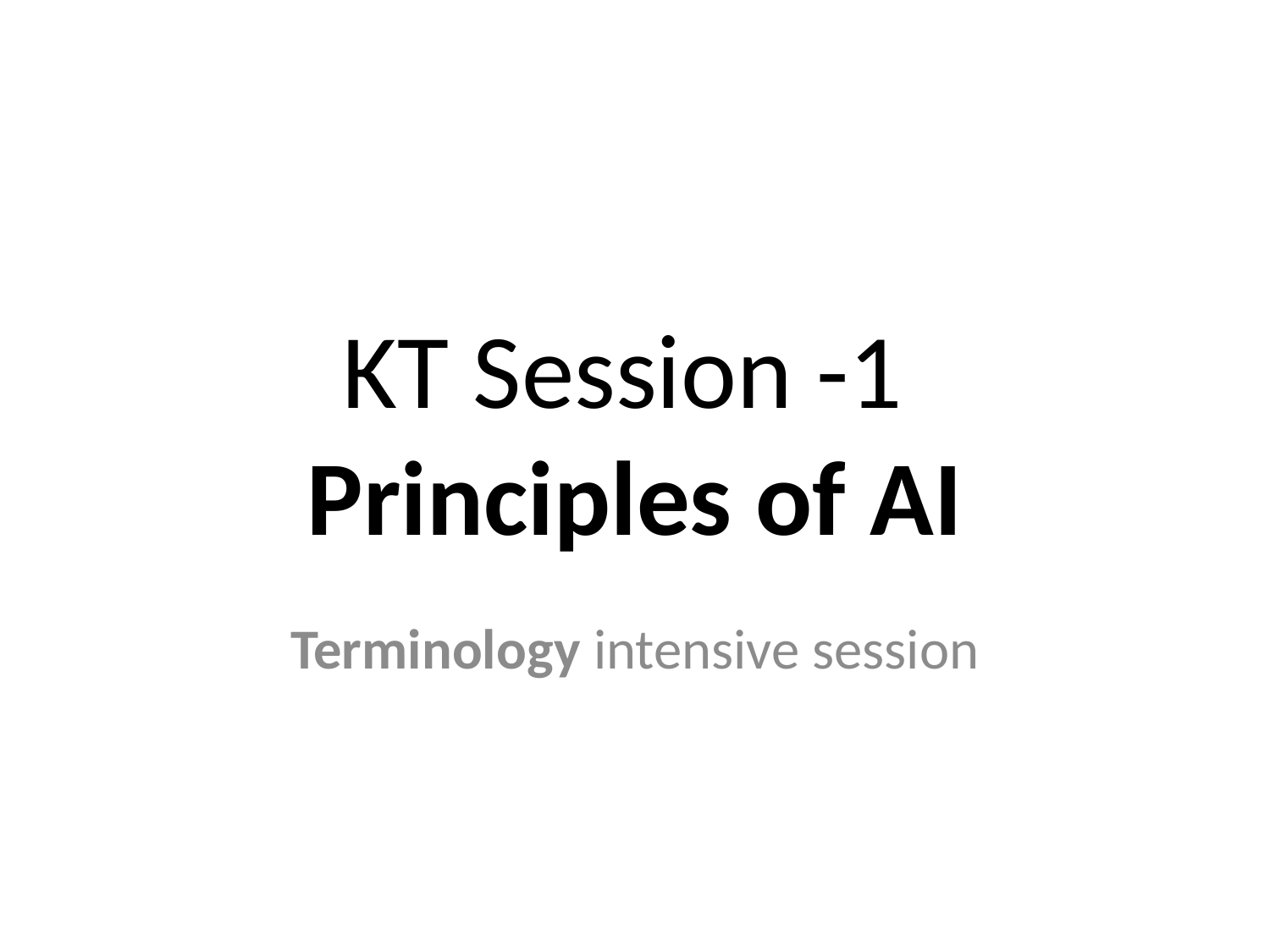

# KT Session -1 Principles of AI
Terminology intensive session